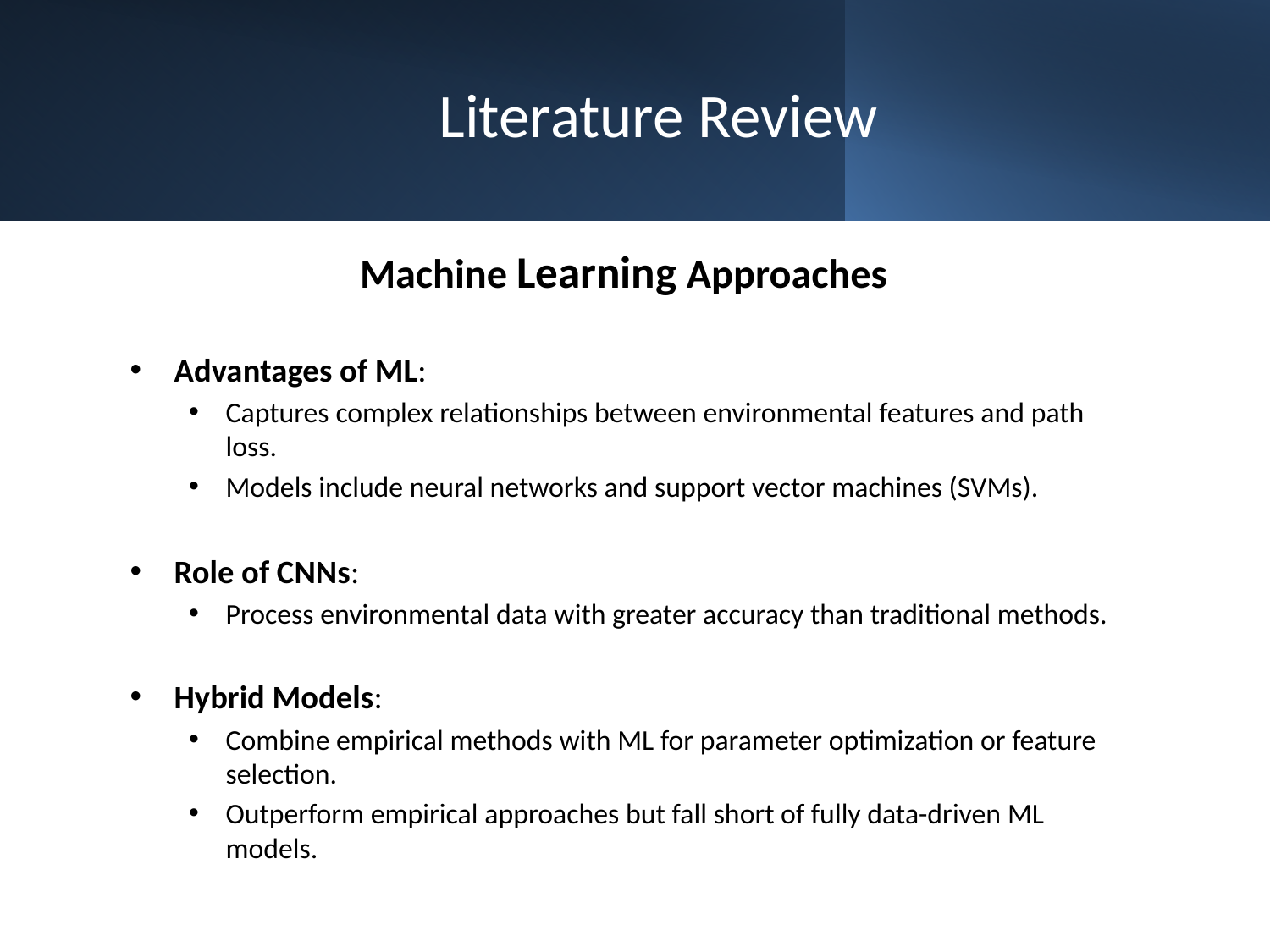

# Literature Review
Machine Learning Approaches

Advantages of ML:
Captures complex relationships between environmental features and path loss.
Models include neural networks and support vector machines (SVMs).

Role of CNNs:
Process environmental data with greater accuracy than traditional methods.

Hybrid Models:
Combine empirical methods with ML for parameter optimization or feature selection.
Outperform empirical approaches but fall short of fully data-driven ML models.